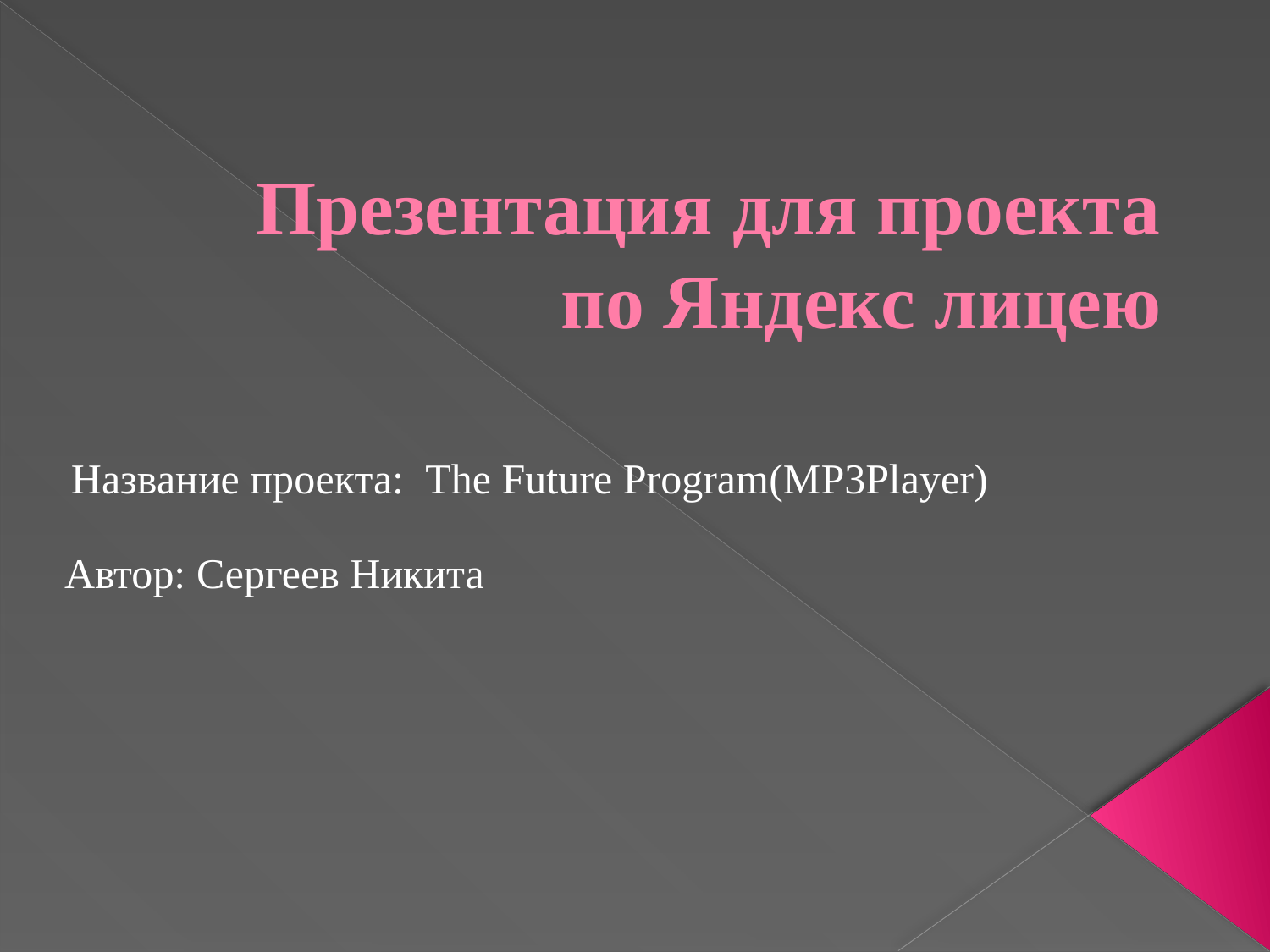

# Презентация для проекта по Яндекс лицею
Название проекта:  The Future Program(MP3Player)
Автор: Сергеев Никита